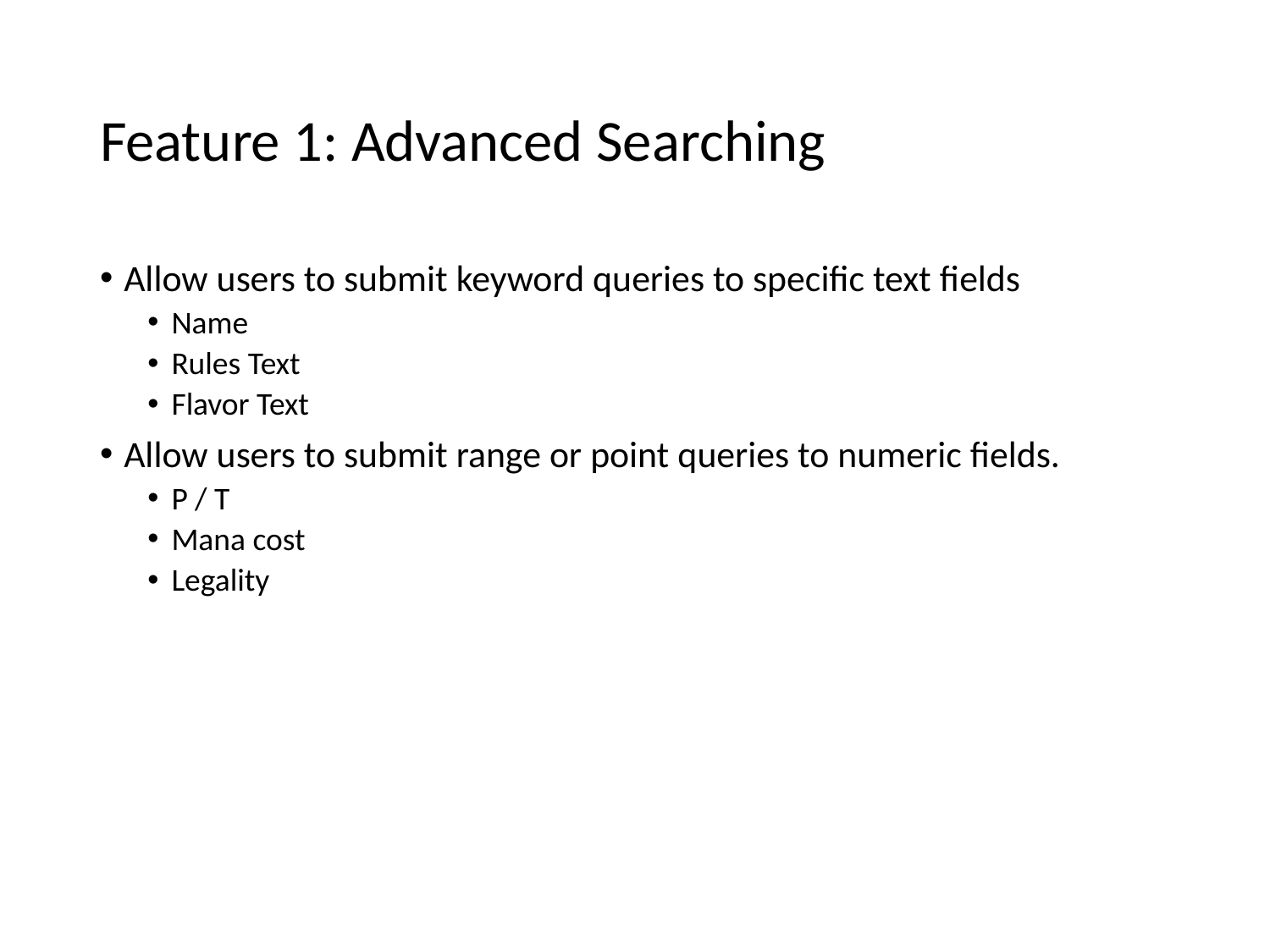

# Feature 1: Advanced Searching
Allow users to submit keyword queries to specific text fields
Name
Rules Text
Flavor Text
Allow users to submit range or point queries to numeric fields.
P / T
Mana cost
Legality